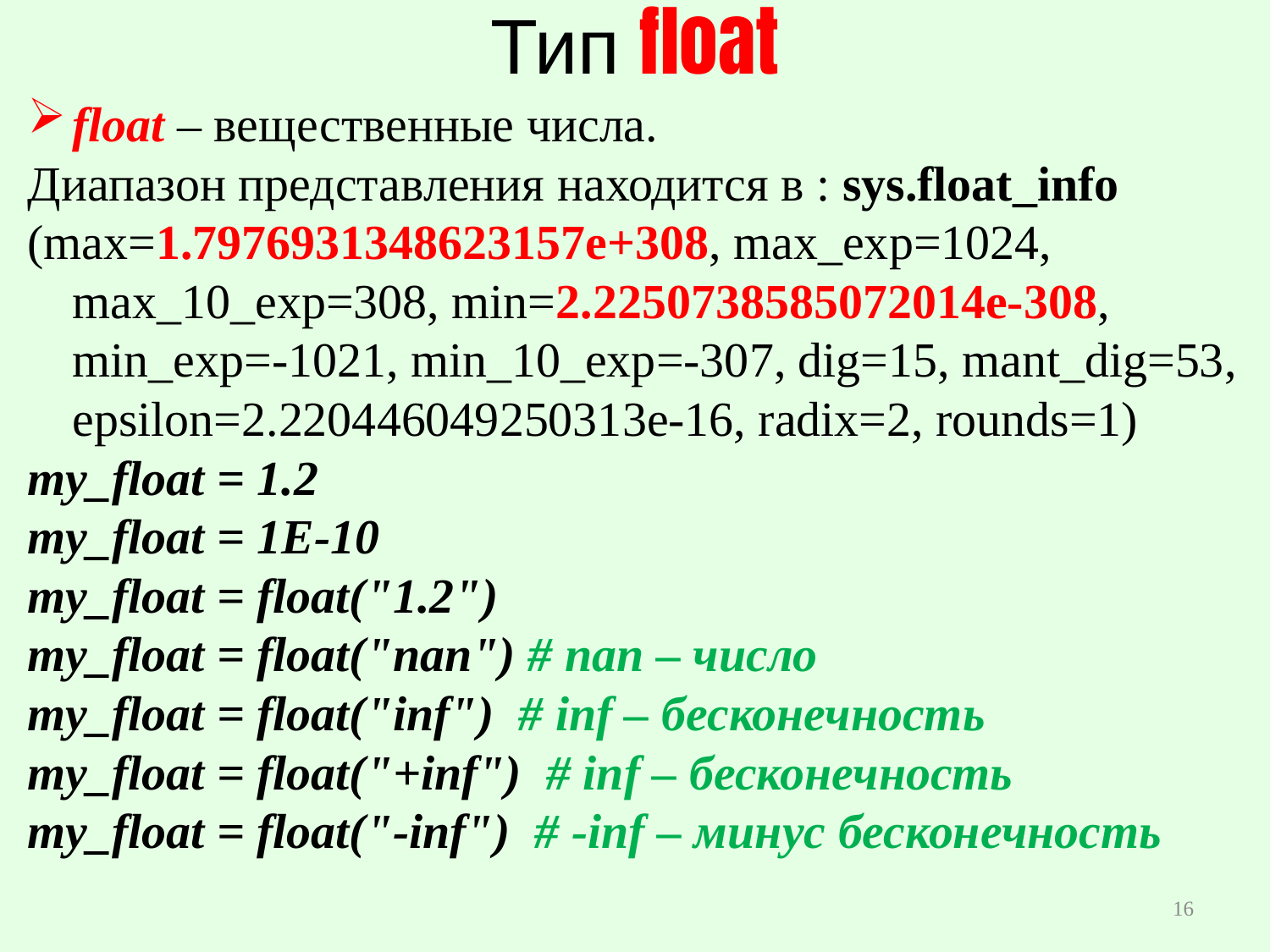

# Тип float
float – вещественные числа.
Диапазон представления находится в : sys.float_info
(max=1.7976931348623157e+308, max_exp=1024, max_10_exp=308, min=2.2250738585072014e-308, min_exp=-1021, min_10_exp=-307, dig=15, mant_dig=53, epsilon=2.220446049250313e-16, radix=2, rounds=1)
my_float = 1.2
my_float = 1E-10
my_float = float("1.2")
my_float = float("nan") # nan – число
my_float = float("inf")  # inf – бесконечность
my_float = float("+inf")  # inf – бесконечность
my_float = float("-inf")  # -inf – минус бесконечность
16